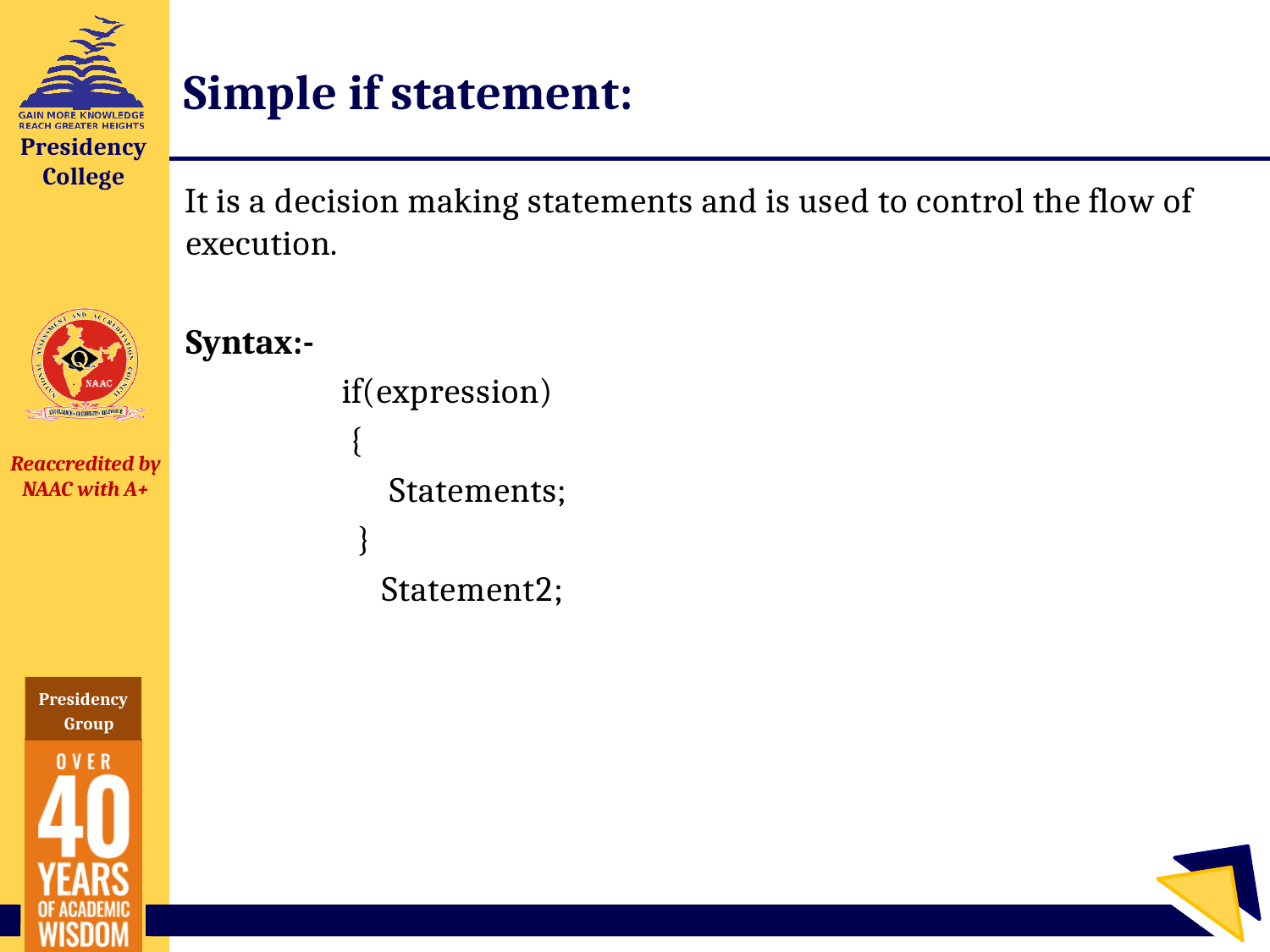

# Simple if statement:

It is a decision making statements and is used to control the flow of execution.

Syntax:-
                    if(expression)
                     {
                          Statements;
                      }
                         Statement2;